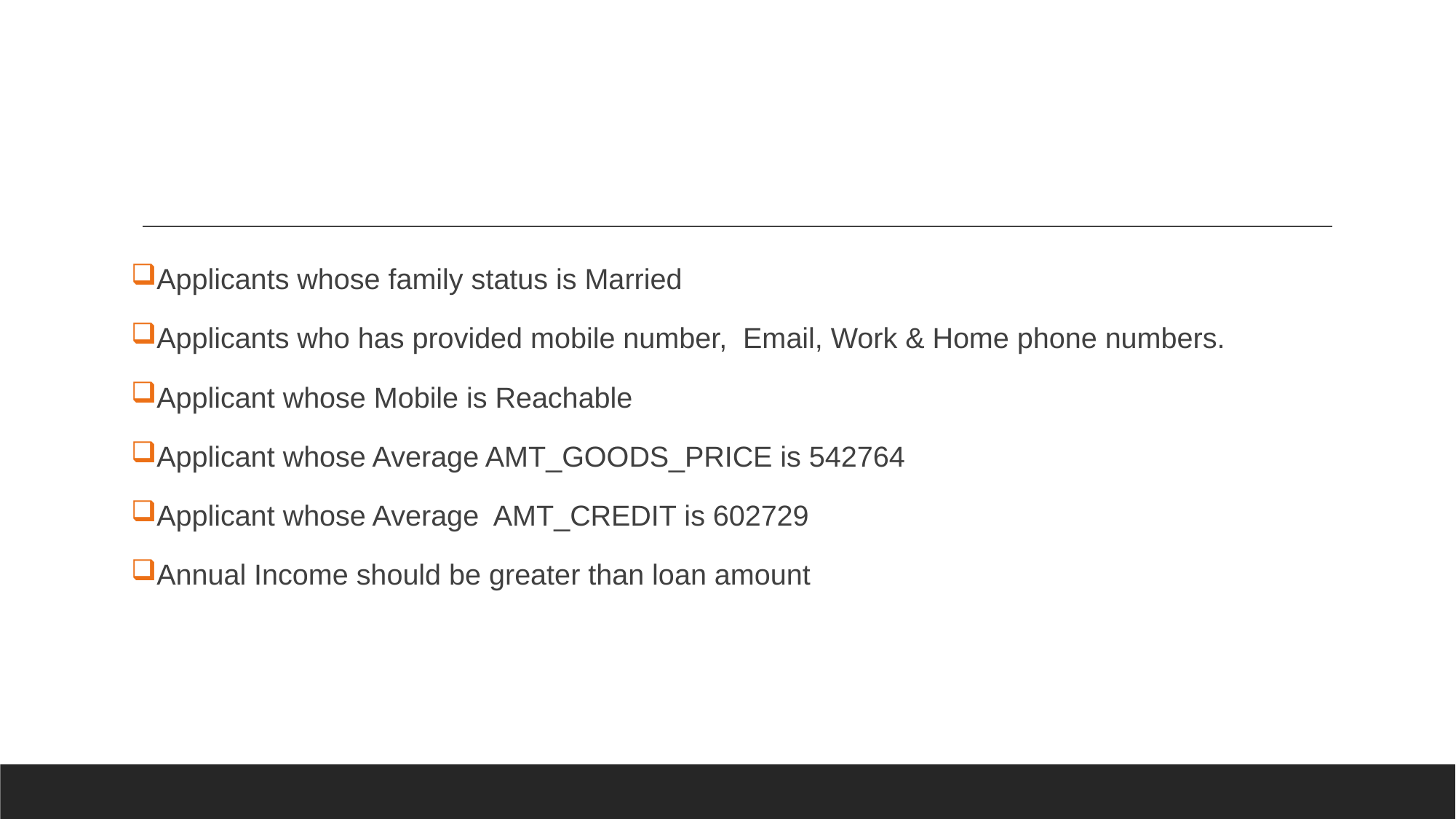

Applicants whose family status is Married
Applicants who has provided mobile number,  Email, Work & Home phone numbers.
Applicant whose Mobile is Reachable
Applicant whose Average AMT_GOODS_PRICE is 542764
Applicant whose Average  AMT_CREDIT is 602729
Annual Income should be greater than loan amount